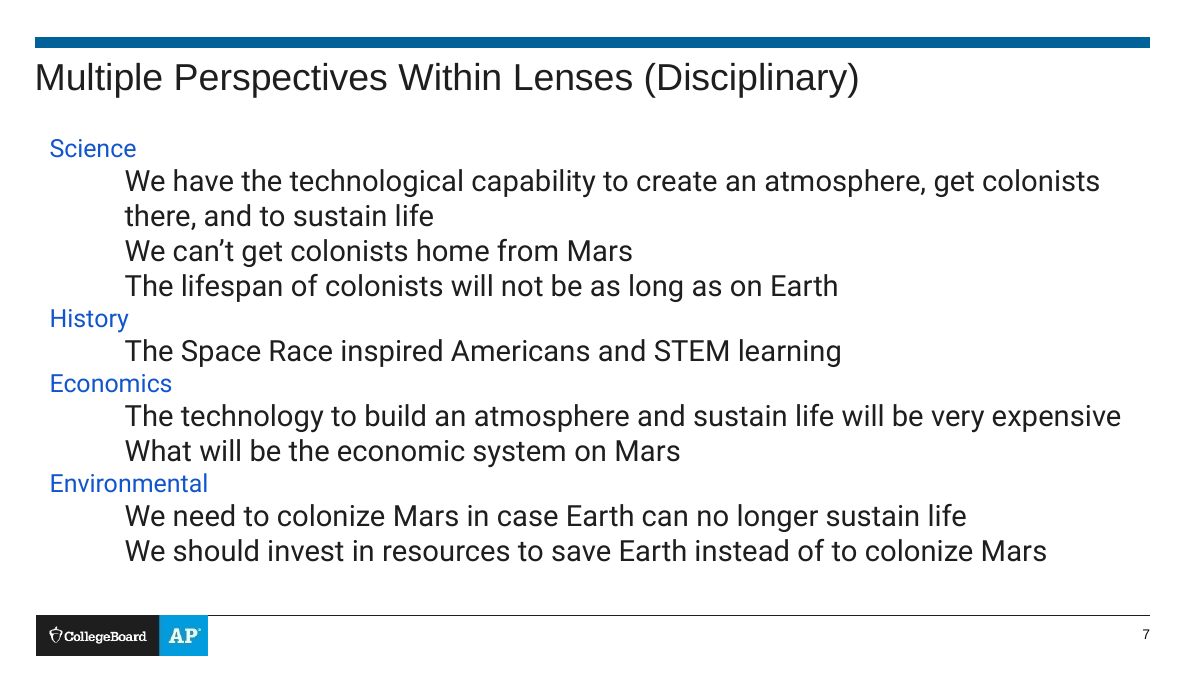

# Multiple Perspectives Within Lenses (Disciplinary)
Science
We have the technological capability to create an atmosphere, get colonists there, and to sustain life
We can’t get colonists home from Mars
The lifespan of colonists will not be as long as on Earth
History
The Space Race inspired Americans and STEM learning
Economics
The technology to build an atmosphere and sustain life will be very expensive
What will be the economic system on Mars
Environmental
We need to colonize Mars in case Earth can no longer sustain life
We should invest in resources to save Earth instead of to colonize Mars